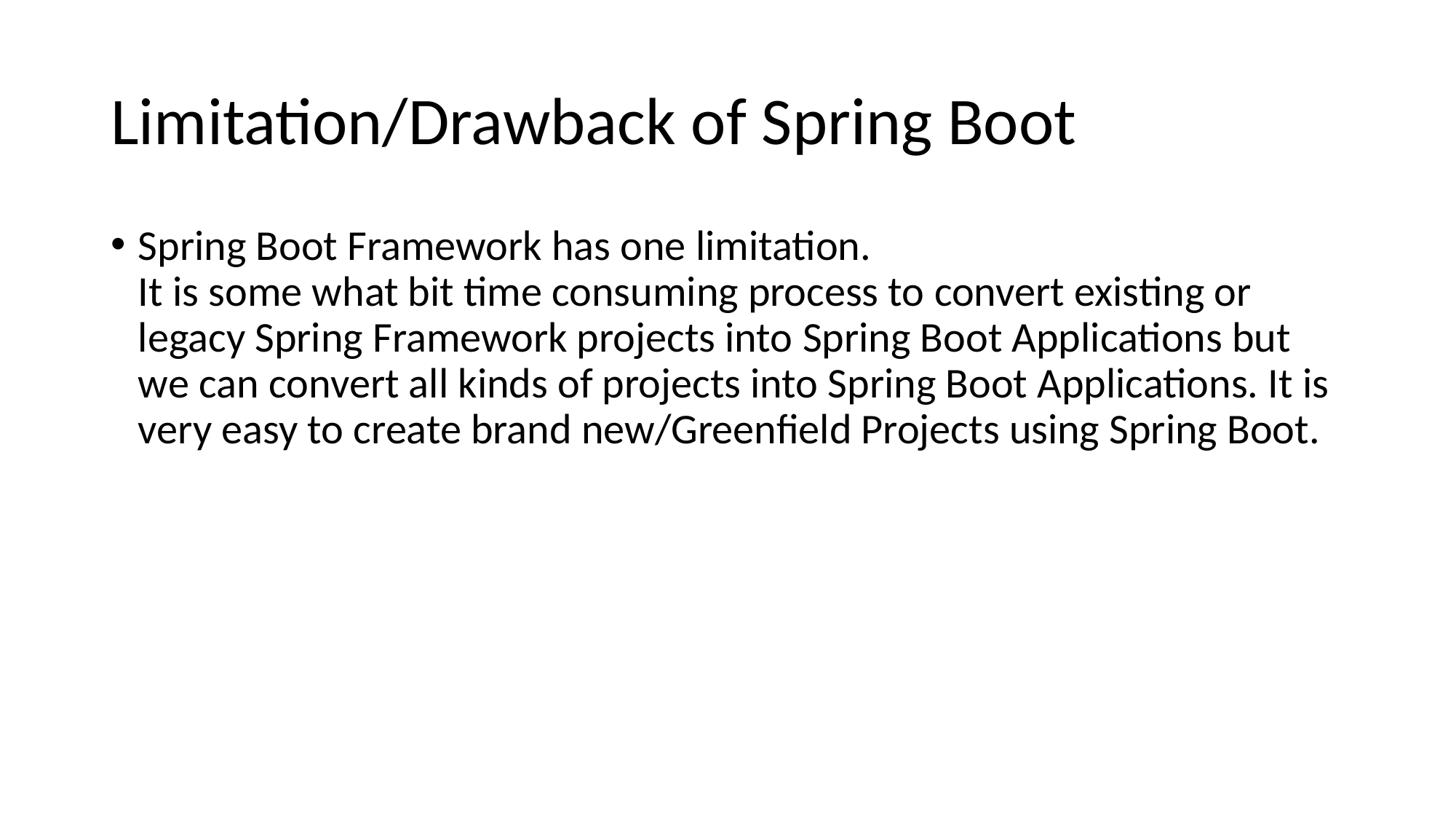

# Limitation/Drawback of Spring Boot
Spring Boot Framework has one limitation.
It is some what bit time consuming process to convert existing or legacy Spring Framework projects into Spring Boot Applications but we can convert all kinds of projects into Spring Boot Applications. It is very easy to create brand new/Greenfield Projects using Spring Boot.